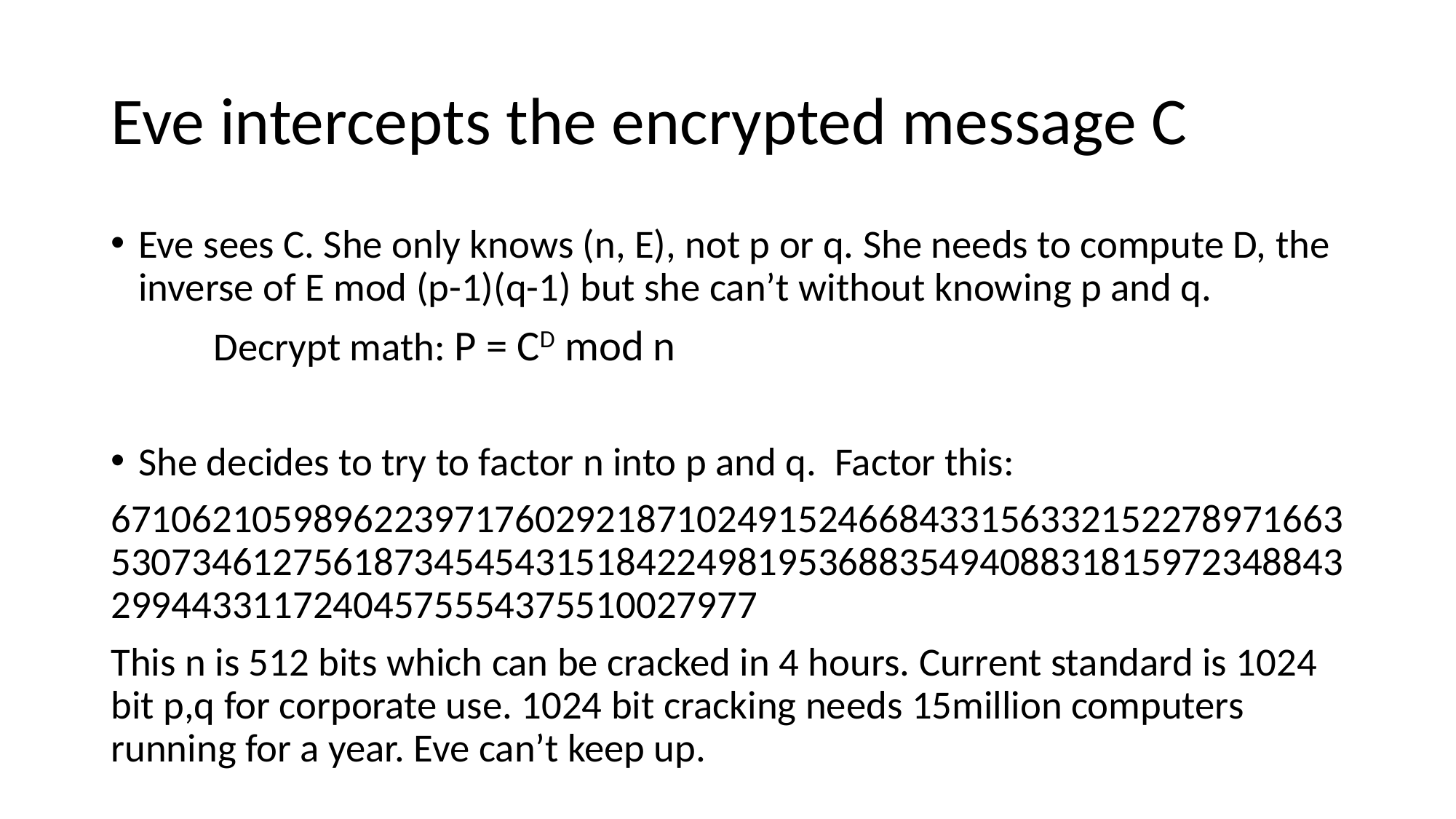

# Eve intercepts the encrypted message C
Eve sees C. She only knows (n, E), not p or q. She needs to compute D, the inverse of E mod (p-1)(q-1) but she can’t without knowing p and q.
			Decrypt math: P = CD mod n

She decides to try to factor n into p and q.  Factor this:
6710621059896223971760292187102491524668433156332152278971663530734612756187345454315184224981953688354940883181597234884329944331172404575554375510027977
This n is 512 bits which can be cracked in 4 hours. Current standard is 1024 bit p,q for corporate use. 1024 bit cracking needs 15million computers running for a year. Eve can’t keep up.